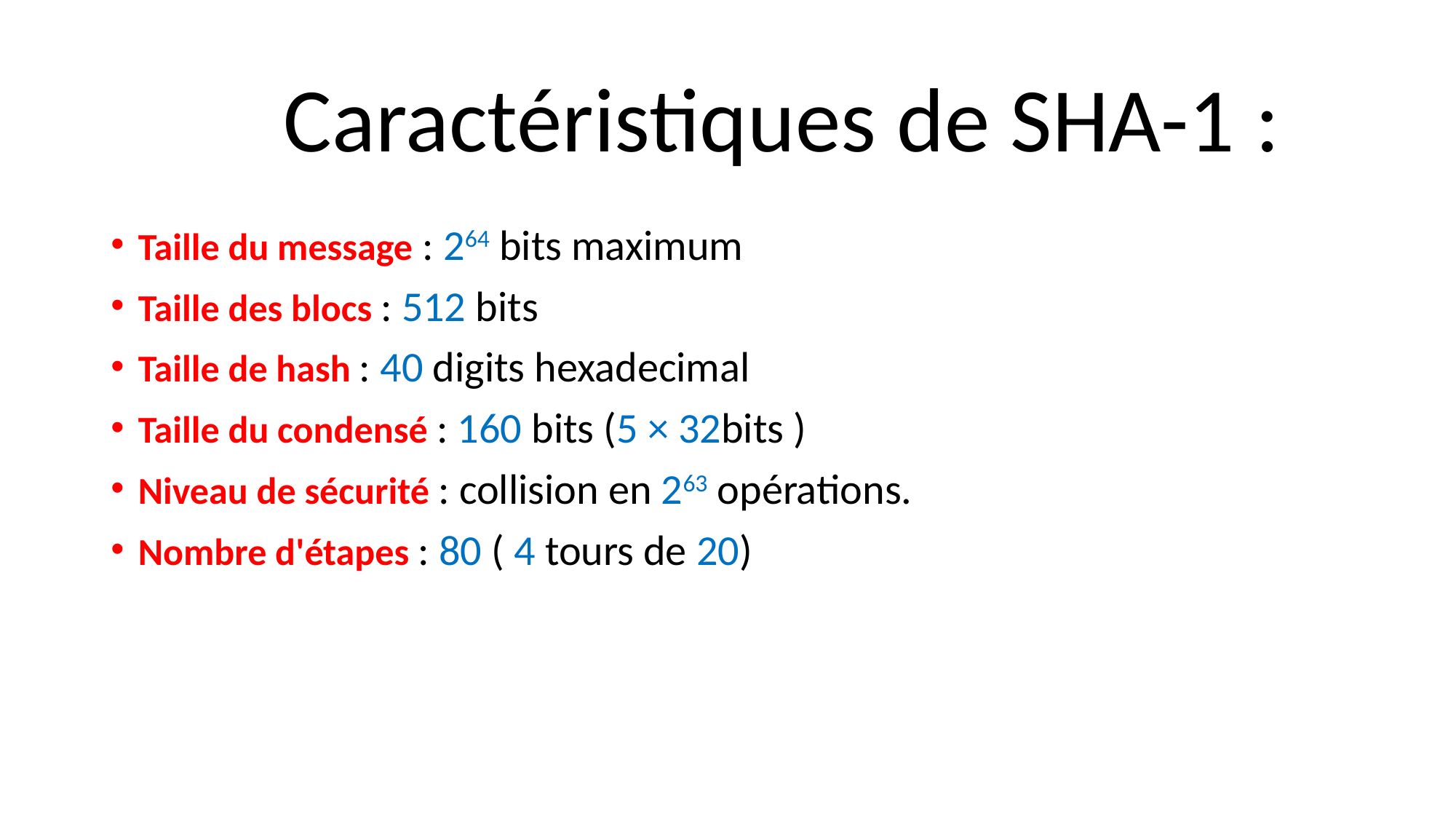

# Caractéristiques de SHA-1 :
Taille du message : 264 bits maximum
Taille des blocs : 512 bits
Taille de hash : 40 digits hexadecimal
Taille du condensé : 160 bits (5 × 32bits )
Niveau de sécurité : collision en 263 opérations.
Nombre d'étapes : 80 ( 4 tours de 20)